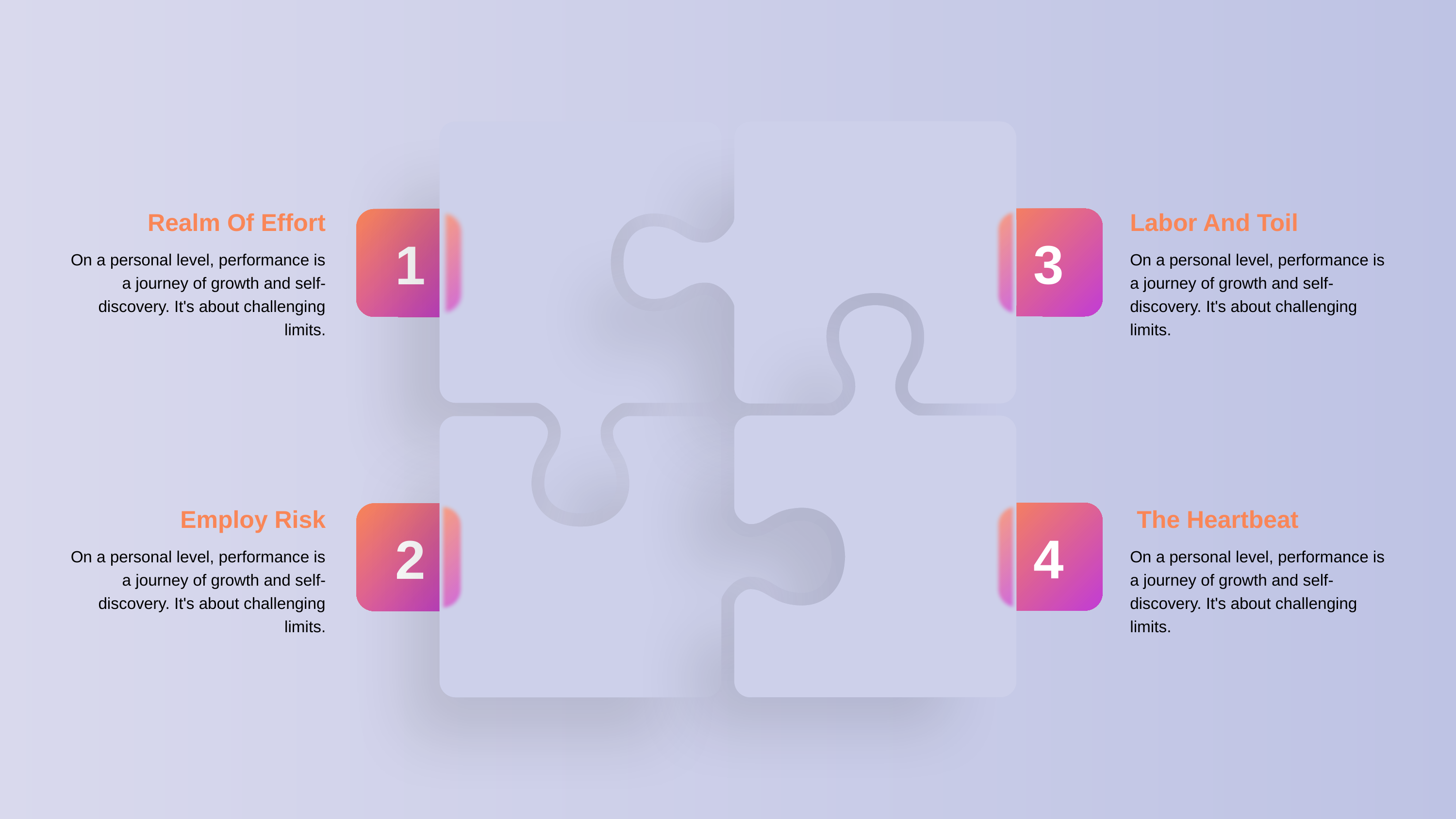

Realm Of Effort
Labor And Toil
3
1
On a personal level, performance is a journey of growth and self-discovery. It's about challenging limits.
On a personal level, performance is a journey of growth and self-discovery. It's about challenging limits.

Employ Risk
 The Heartbeat
4
2
On a personal level, performance is a journey of growth and self-discovery. It's about challenging limits.
On a personal level, performance is a journey of growth and self-discovery. It's about challenging limits.